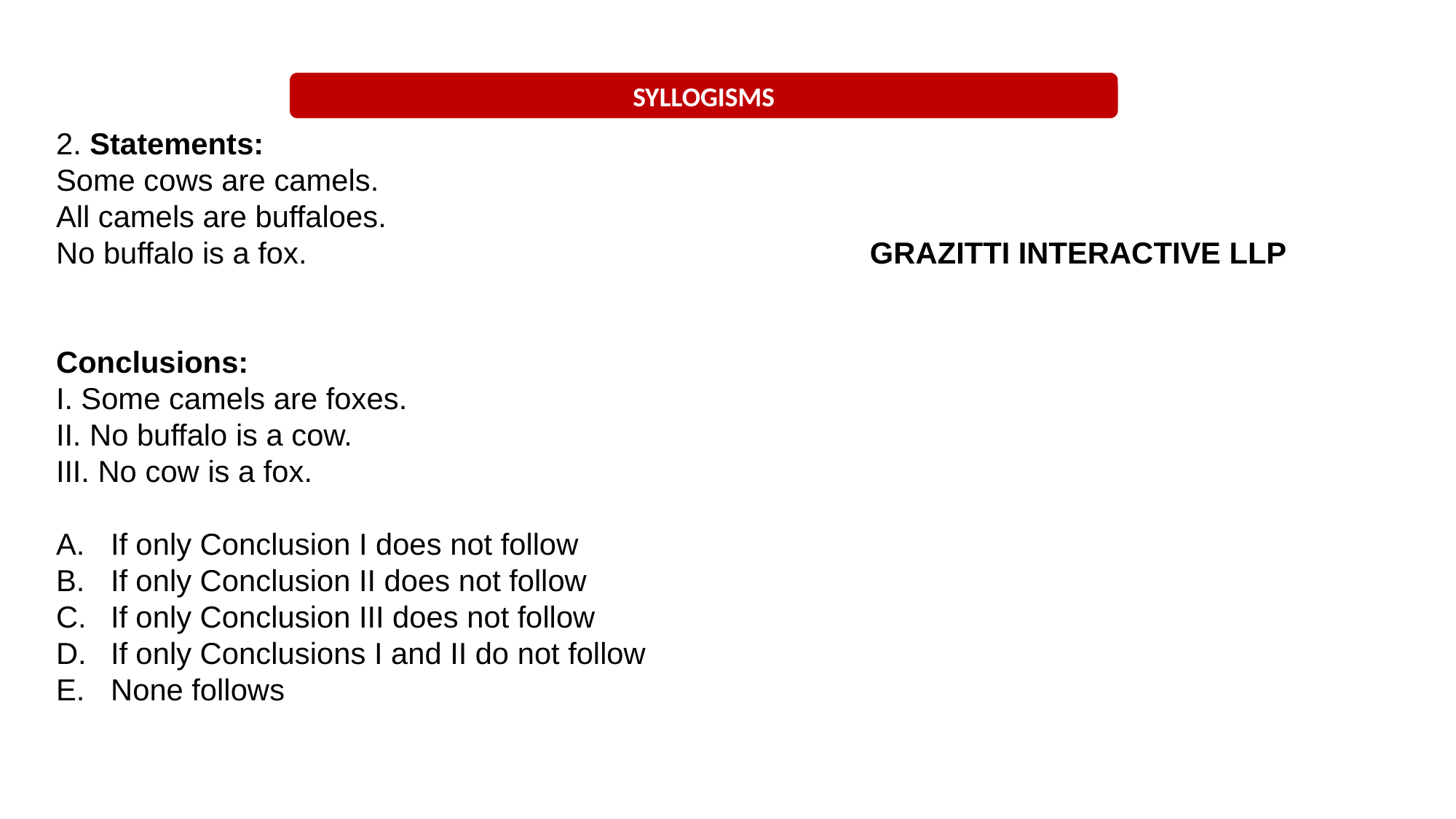

SYLLOGISMS
2. Statements:
Some cows are camels.
All camels are buffaloes.
No buffalo is a fox. 			                                GRAZITTI INTERACTIVE LLP

Conclusions:
I. Some camels are foxes.
II. No buffalo is a cow.
III. No cow is a fox.

If only Conclusion I does not follow
If only Conclusion II does not follow
If only Conclusion III does not follow
If only Conclusions I and II do not follow
None follows